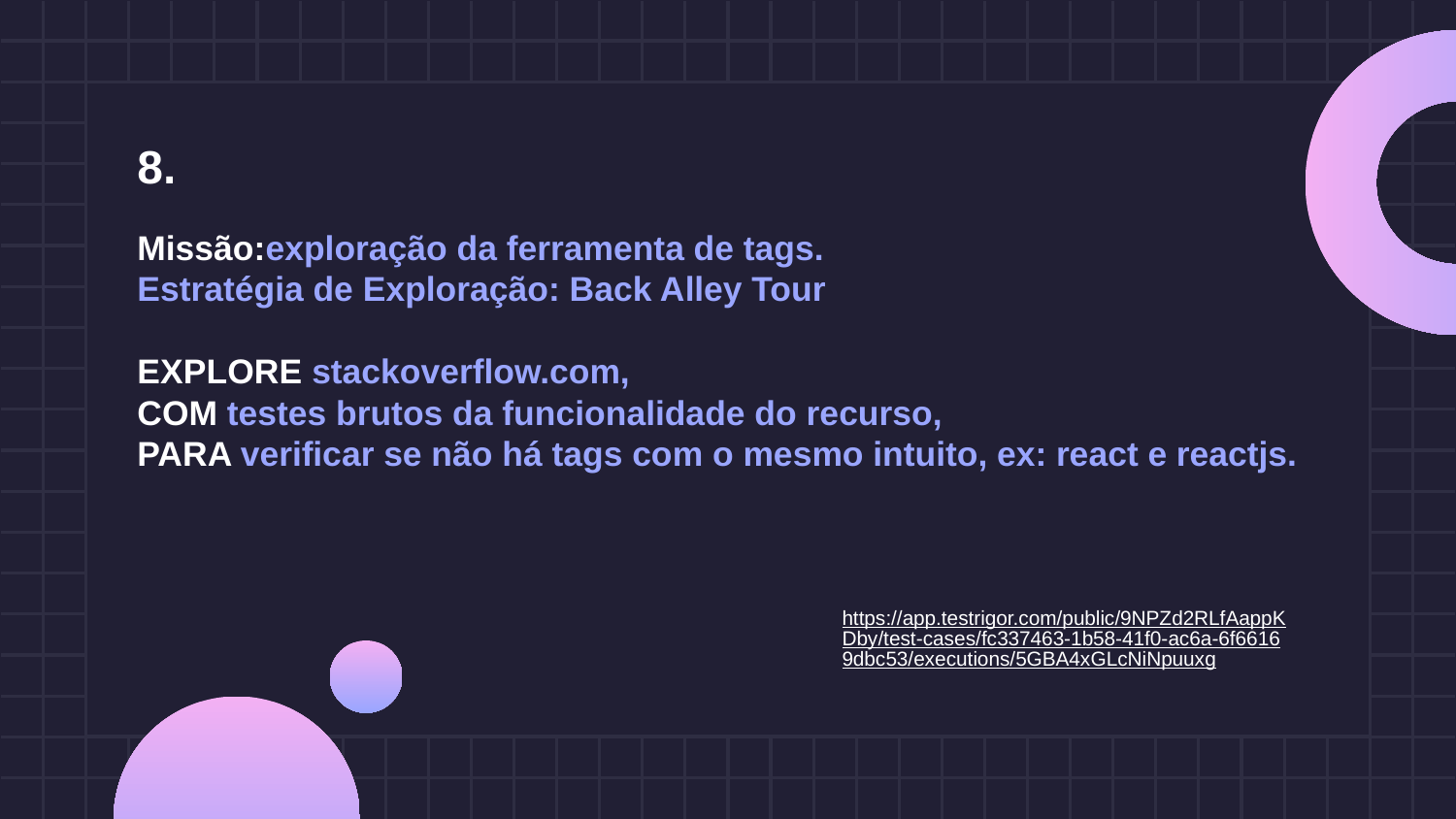

8.
# Missão:exploração da ferramenta de tags.
Estratégia de Exploração: Back Alley Tour

EXPLORE stackoverflow.com,
COM testes brutos da funcionalidade do recurso,
PARA verificar se não há tags com o mesmo intuito, ex: react e reactjs.

https://app.testrigor.com/public/9NPZd2RLfAappKDby/test-cases/fc337463-1b58-41f0-ac6a-6f66169dbc53/executions/5GBA4xGLcNiNpuuxg